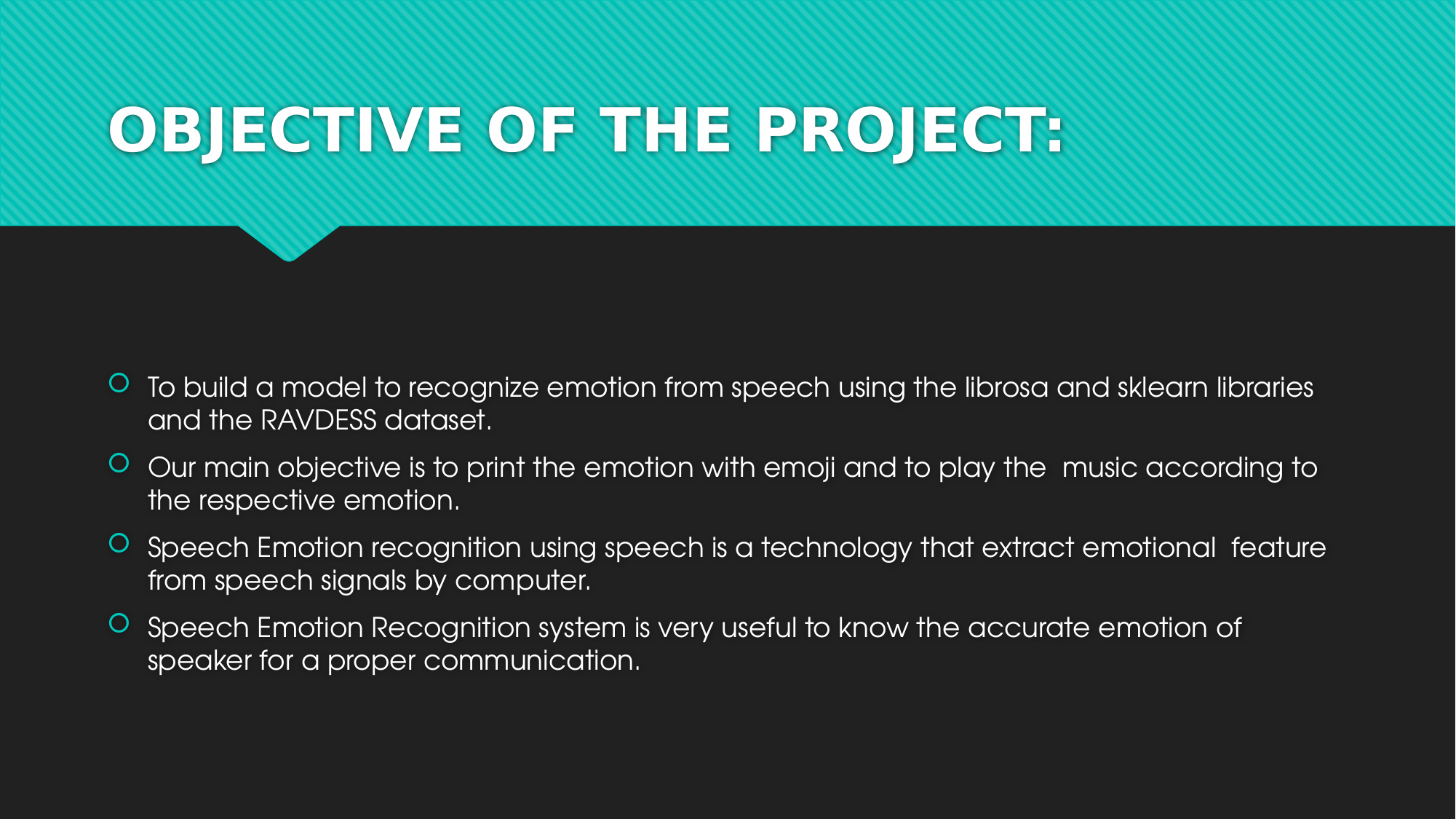

# OBJECTIVE OF THE PROJECT:
To build a model to recognize emotion from speech using the librosa and sklearn libraries and the RAVDESS dataset.
Our main objective is to print the emotion with emoji and to play the  music according to the respective emotion.
Speech Emotion recognition using speech is a technology that extract emotional  feature from speech signals by computer.
Speech Emotion Recognition system is very useful to know the accurate emotion of speaker for a proper communication.